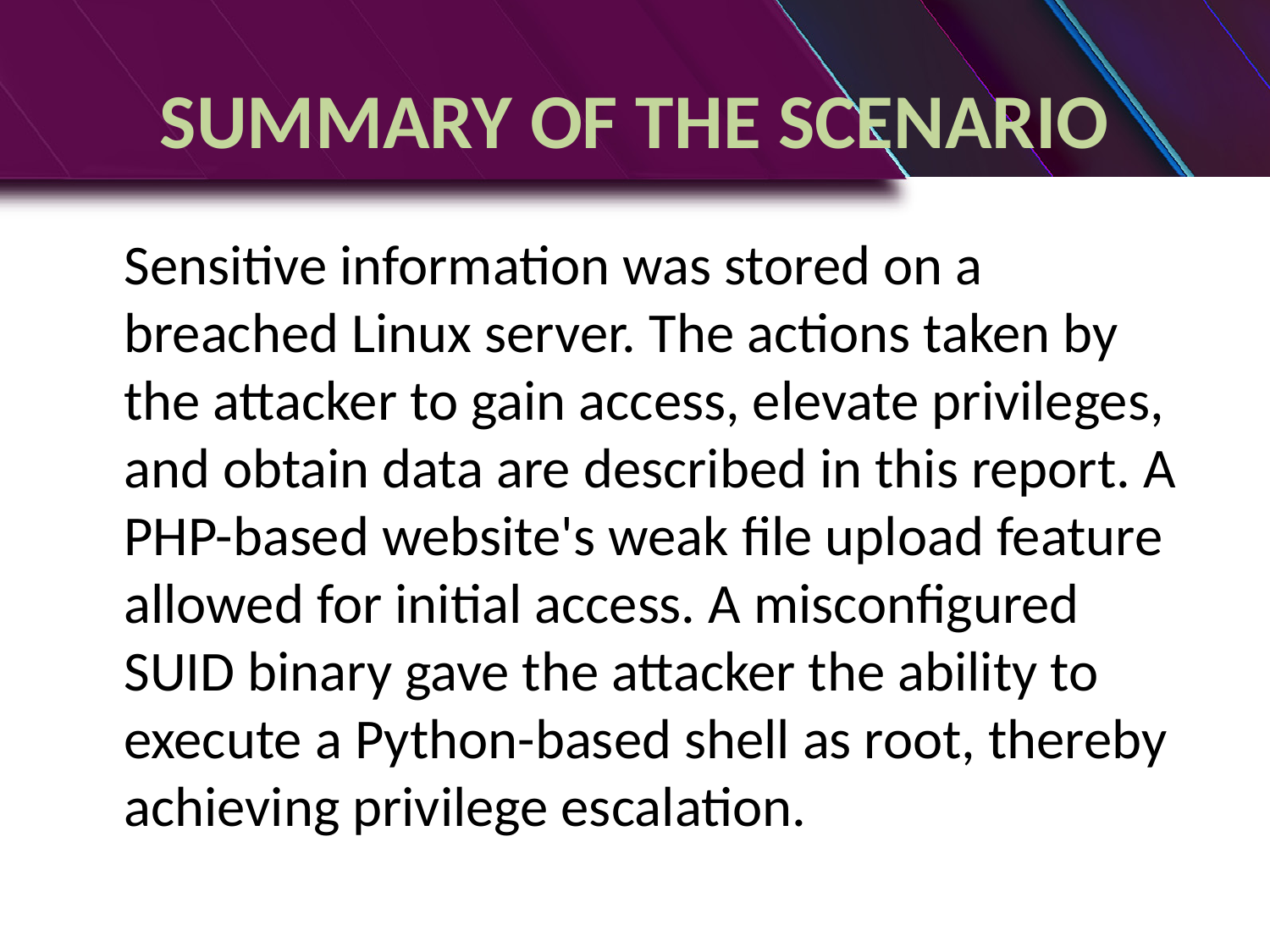

# SUMMARY OF THE SCENARIO
	Sensitive information was stored on a breached Linux server. The actions taken by the attacker to gain access, elevate privileges, and obtain data are described in this report. A PHP-based website's weak file upload feature allowed for initial access. A misconfigured SUID binary gave the attacker the ability to execute a Python-based shell as root, thereby achieving privilege escalation.